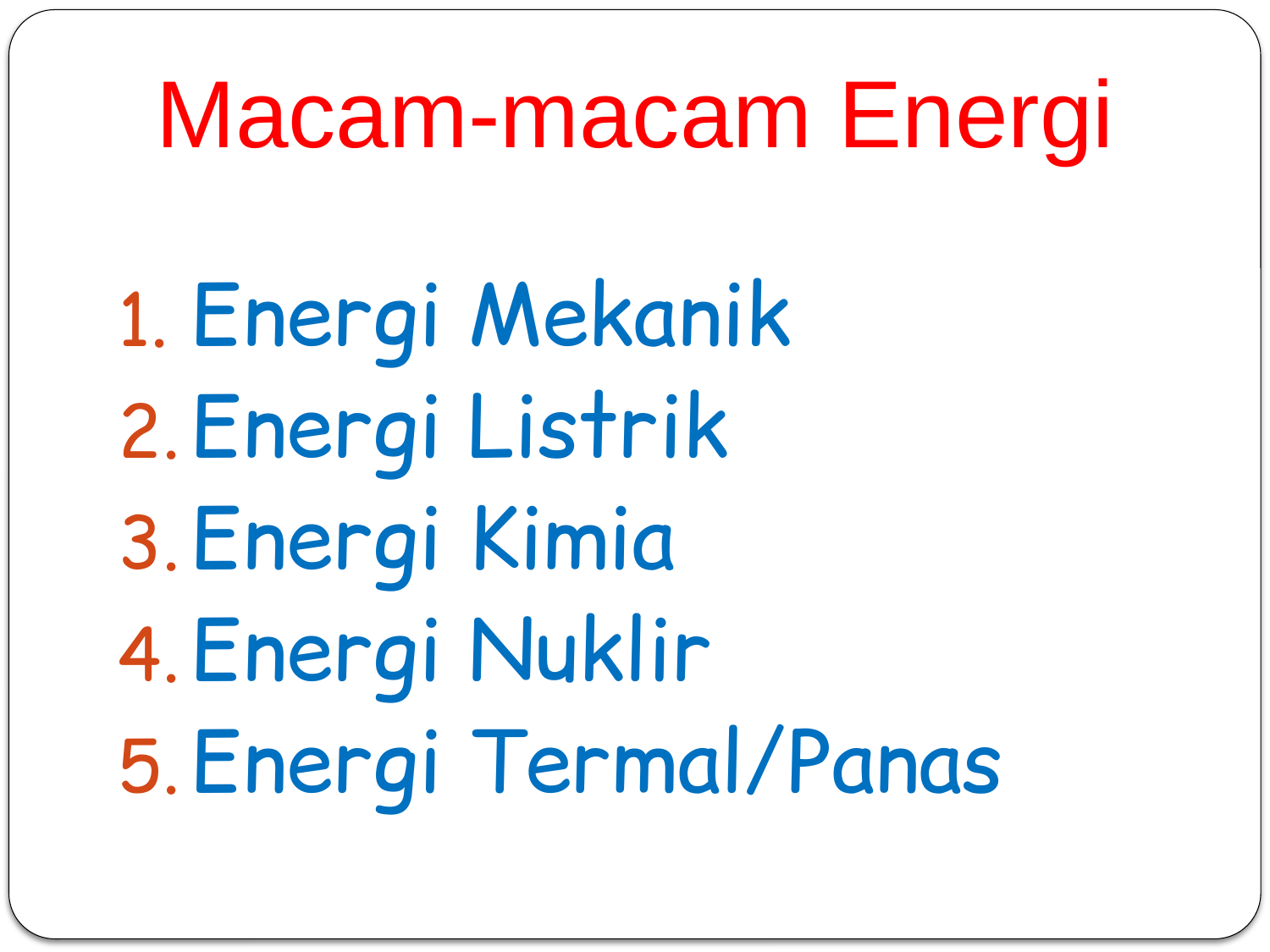

# Macam-macam Energi
Energi Mekanik
Energi Listrik
Energi Kimia
Energi Nuklir
Energi Termal/Panas